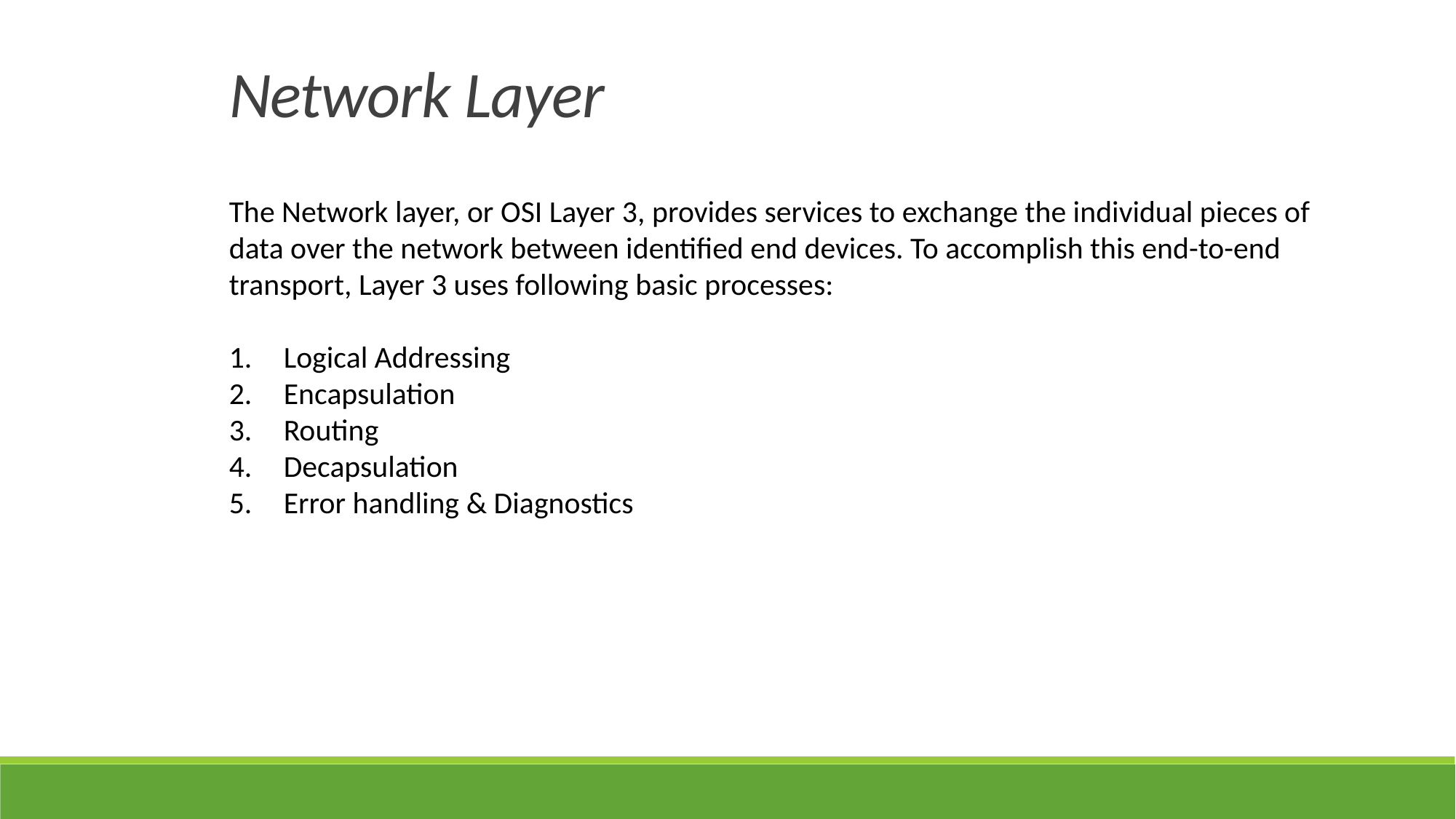

Network Layer
The Network layer, or OSI Layer 3, provides services to exchange the individual pieces of data over the network between identified end devices. To accomplish this end-to-end transport, Layer 3 uses following basic processes:

Logical Addressing
Encapsulation
Routing
Decapsulation
Error handling & Diagnostics